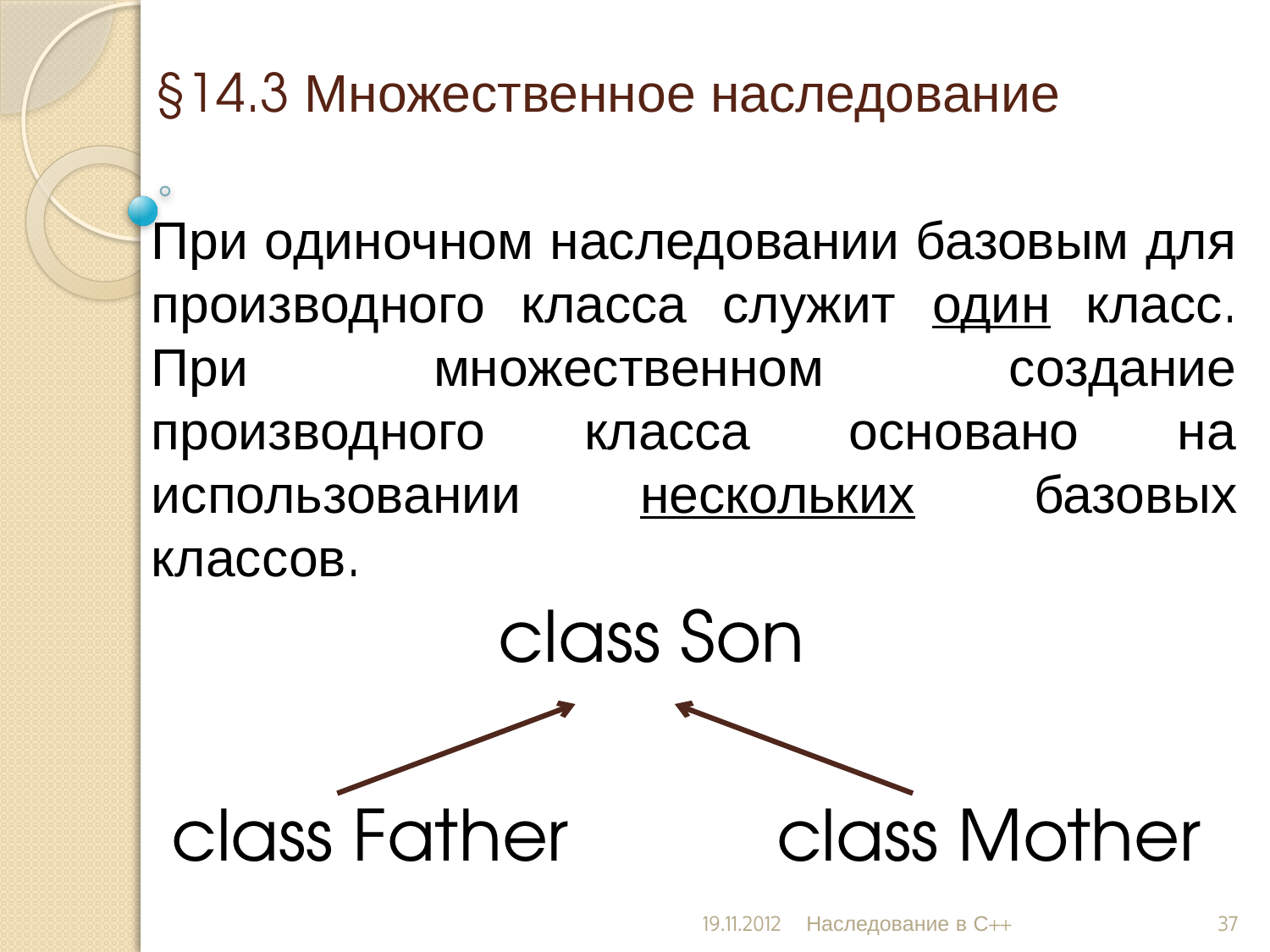

# §14.3 Множественное наследование
При одиночном наследовании базовым для производного класса служит один класс. При множественном создание производного класса основано на использовании нескольких базовых классов.
class Son
class Father
class Mother
19.11.2012
Наследование в С++
37